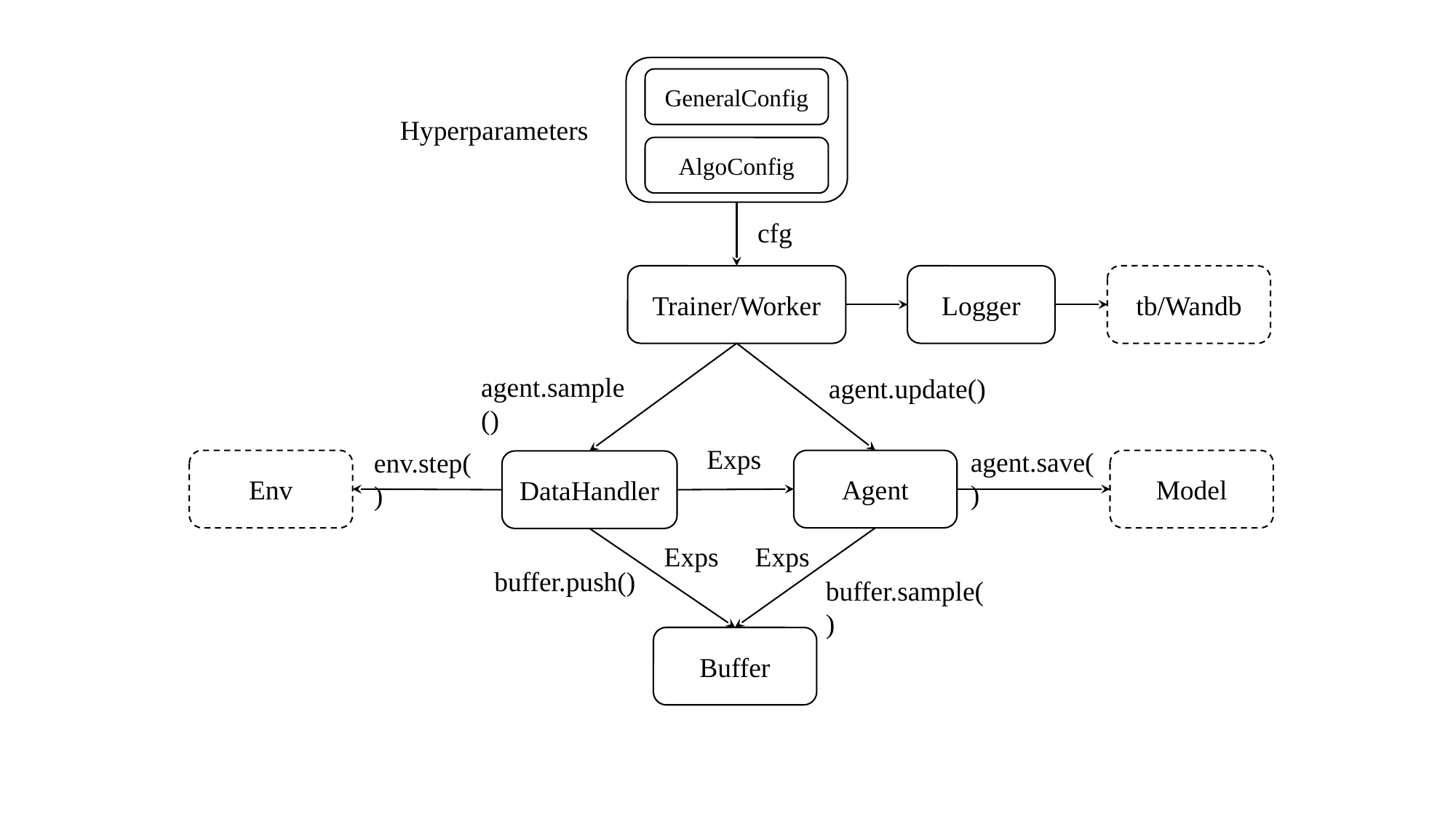

GeneralConfig
AlgoConfig
Hyperparameters
cfg
tb/Wandb
Logger
Trainer/Worker
agent.sample ()
agent.update()
agent.save()
env.step()
Env
Agent
Model
buffer.push()
buffer.sample()
Buffer
Exps
DataHandler
Exps
Exps